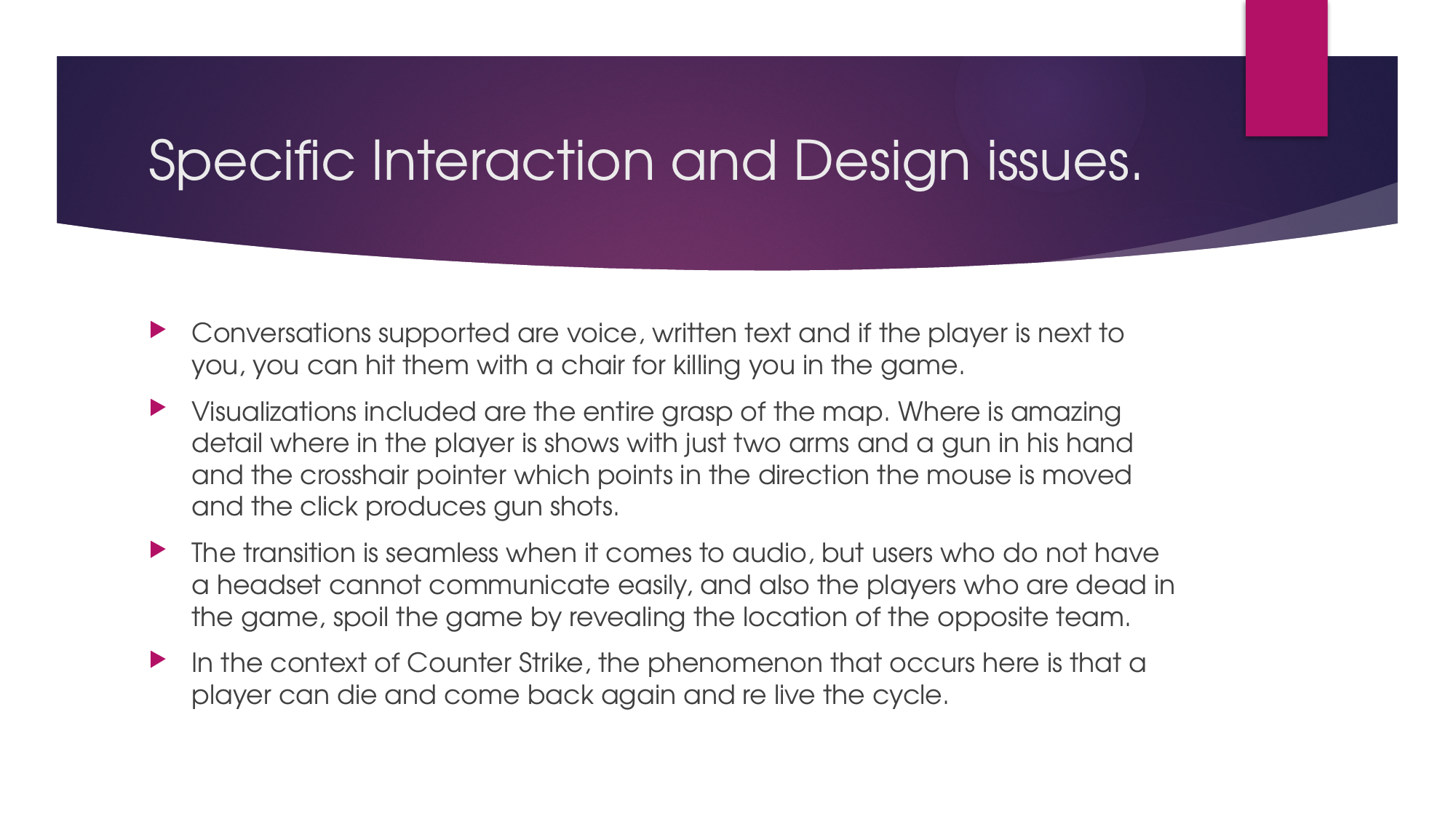

# Specific Interaction and Design issues.
Conversations supported are voice, written text and if the player is next to you, you can hit them with a chair for killing you in the game.
Visualizations included are the entire grasp of the map. Where is amazing detail where in the player is shows with just two arms and a gun in his hand and the crosshair pointer which points in the direction the mouse is moved and the click produces gun shots.
The transition is seamless when it comes to audio, but users who do not have a headset cannot communicate easily, and also the players who are dead in the game, spoil the game by revealing the location of the opposite team.
In the context of Counter Strike, the phenomenon that occurs here is that a player can die and come back again and re live the cycle.